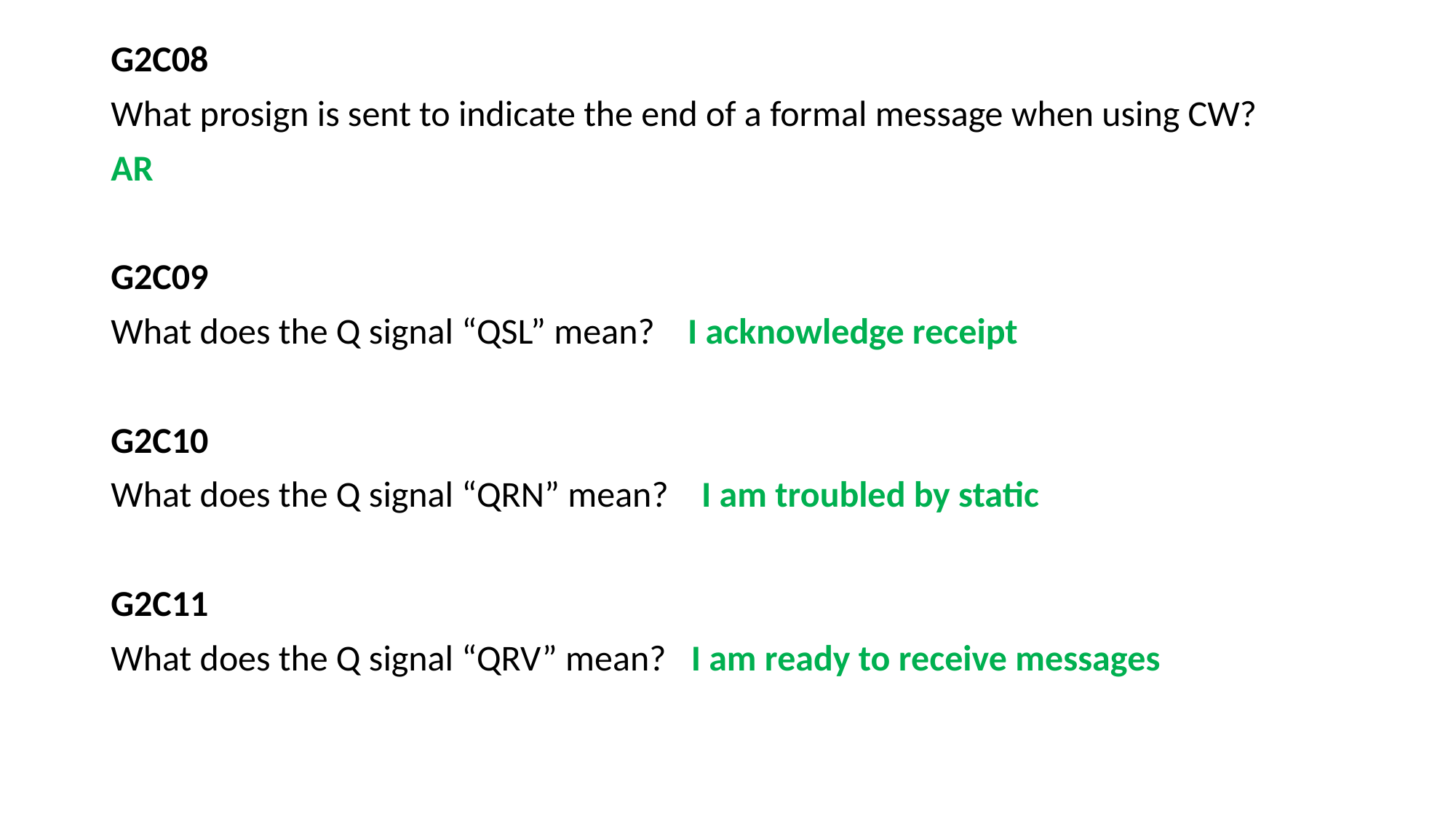

G2C08
What prosign is sent to indicate the end of a formal message when using CW?
AR

G2C09
What does the Q signal “QSL” mean?    I acknowledge receipt

G2C10
What does the Q signal “QRN” mean?    I am troubled by static

G2C11
What does the Q signal “QRV” mean?   I am ready to receive messages